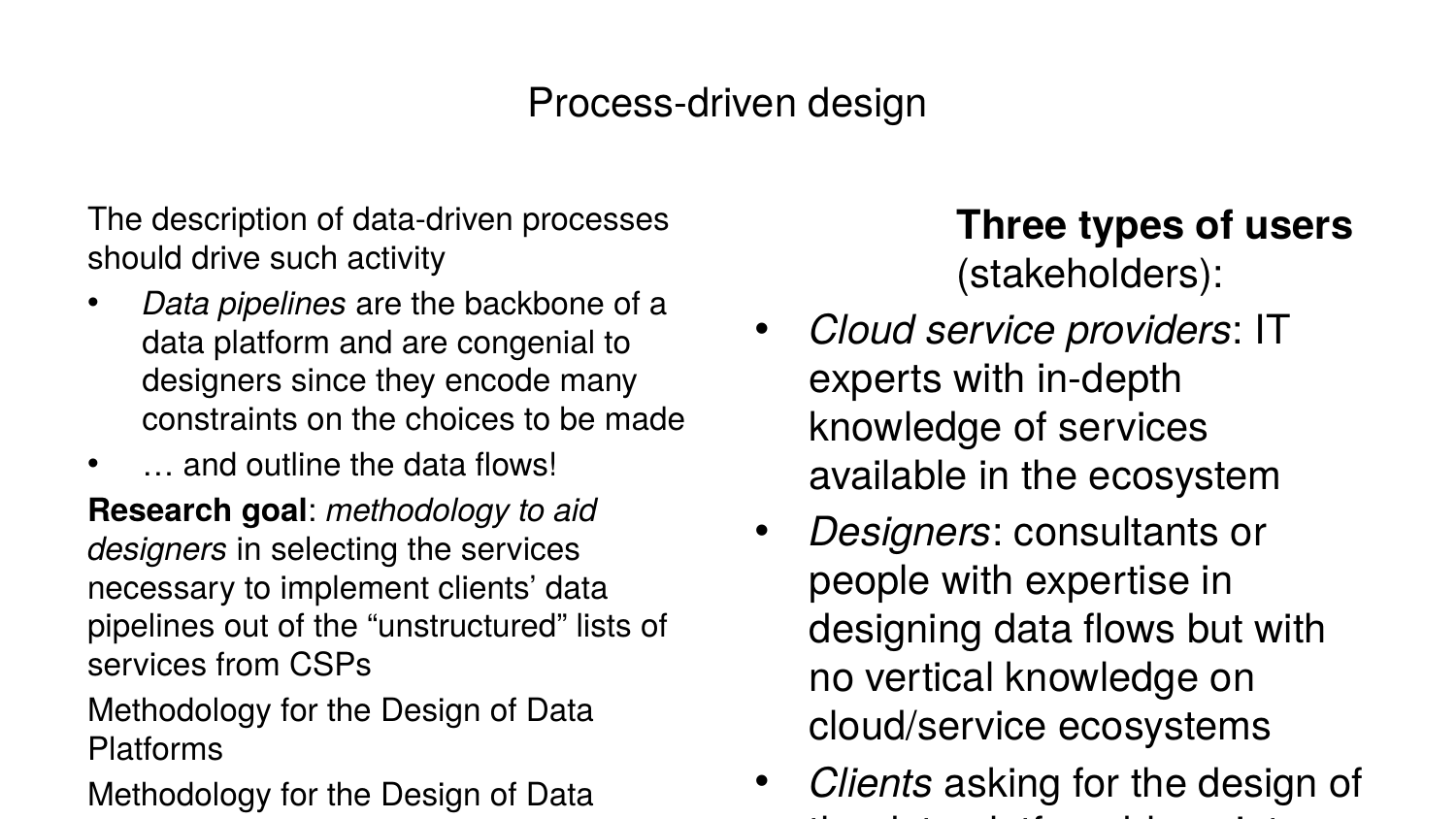

# Process-driven design
The description of data-driven processes should drive such activity
Data pipelines are the backbone of a data platform and are congenial to designers since they encode many constraints on the choices to be made
… and outline the data flows!
Research goal: methodology to aid designers in selecting the services necessary to implement clients’ data pipelines out of the “unstructured” lists of services from CSPs
Methodology for the Design of Data Platforms
Methodology for the Design of Data Platforms
Three types of users (stakeholders):
Cloud service providers: IT experts with in-depth knowledge of services available in the ecosystem
Designers: consultants or people with expertise in designing data flows but with no vertical knowledge on cloud/service ecosystems
Clients asking for the design of the data platform blueprint (e.g., partners involved in the same project)